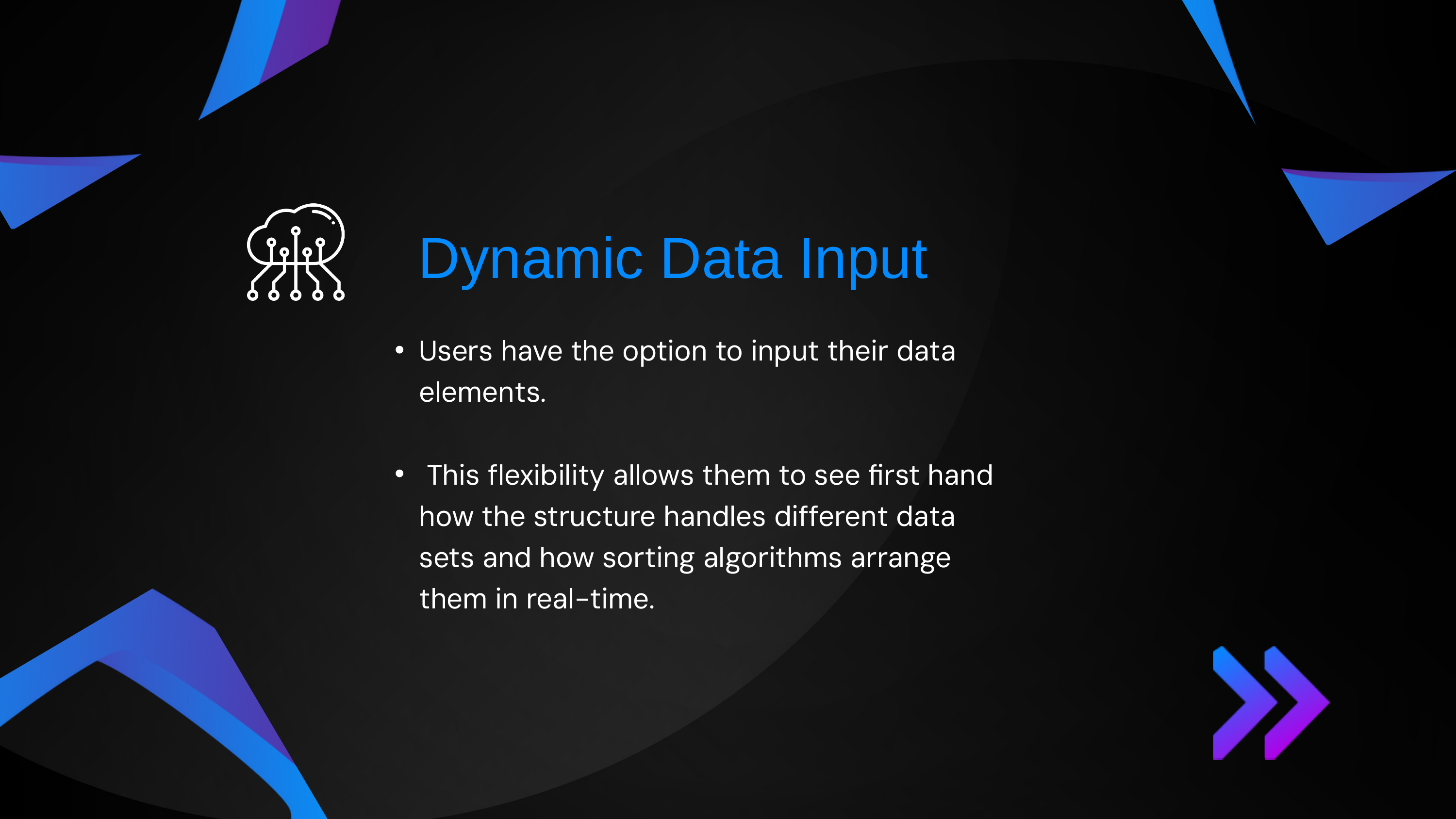

Dynamic Data Input

Users have the option to input their data elements.

 This flexibility allows them to see first hand how the structure handles different data sets and how sorting algorithms arrange them in real-time.